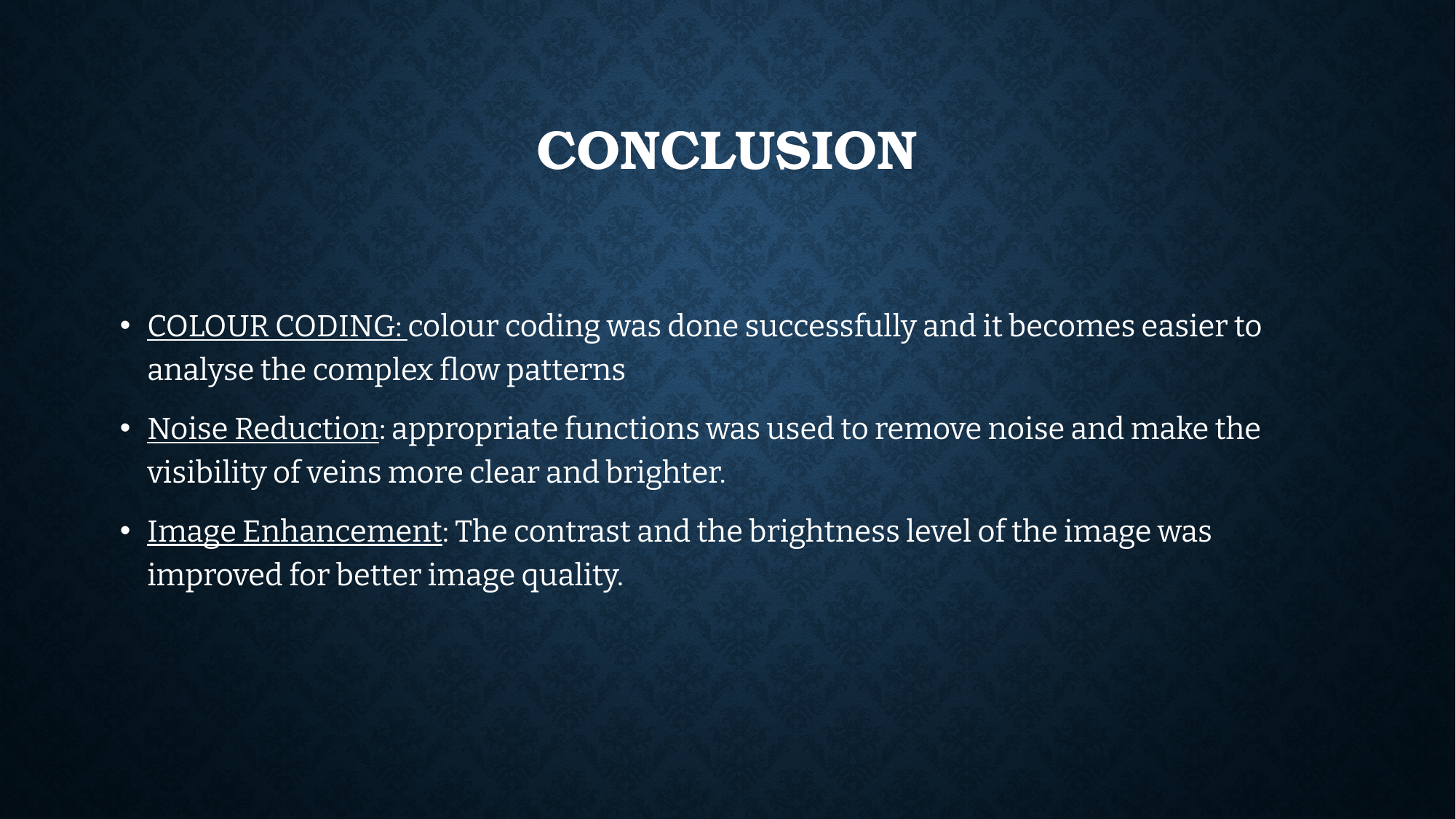

# CONCLUSION
COLOUR CODING: colour coding was done successfully and it becomes easier to analyse the complex flow patterns
Noise Reduction: appropriate functions was used to remove noise and make the visibility of veins more clear and brighter.
Image Enhancement: The contrast and the brightness level of the image was  improved for better image quality.